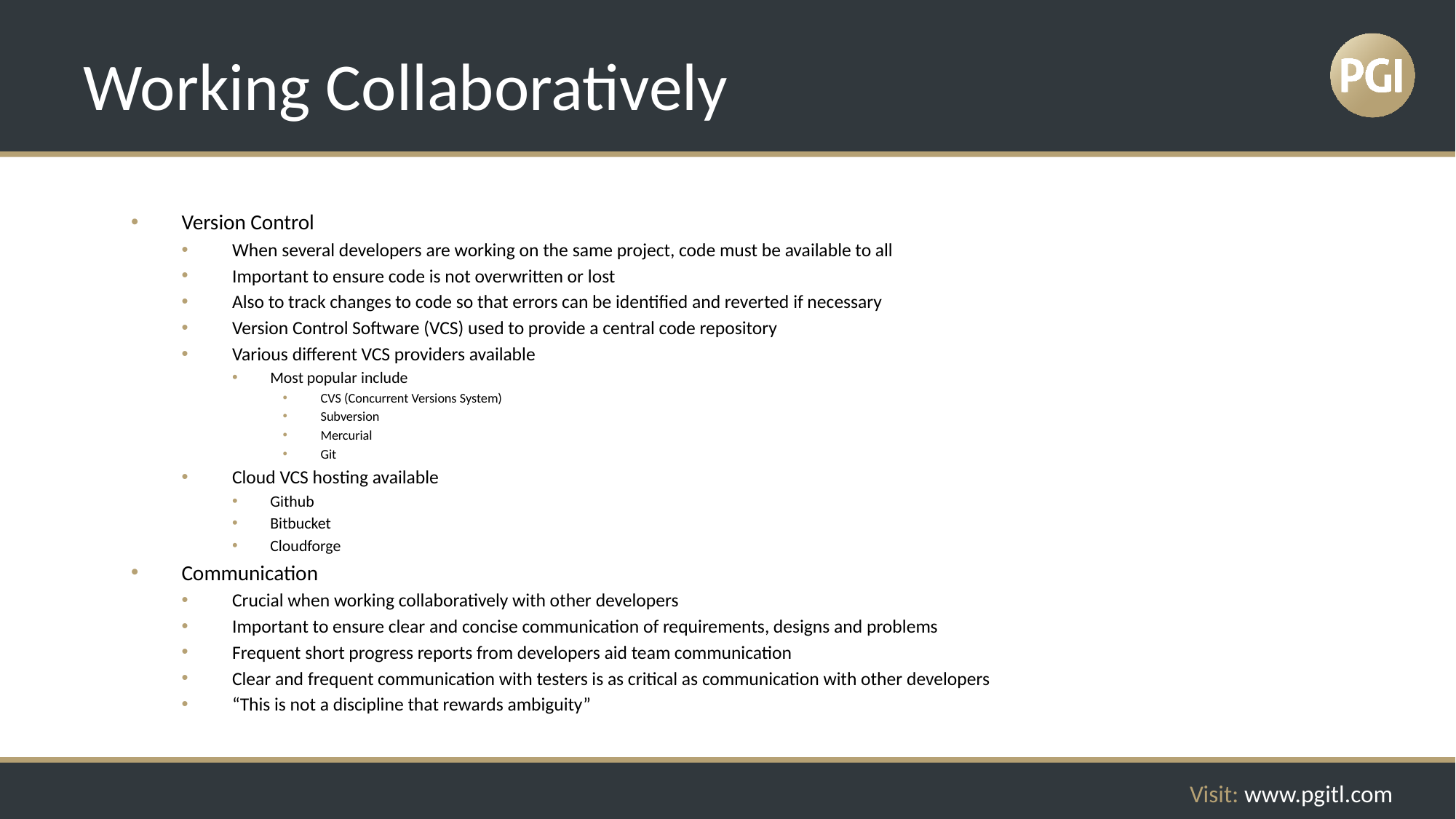

# Working Collaboratively
Version Control
When several developers are working on the same project, code must be available to all
Important to ensure code is not overwritten or lost
Also to track changes to code so that errors can be identified and reverted if necessary
Version Control Software (VCS) used to provide a central code repository
Various different VCS providers available
Most popular include
CVS (Concurrent Versions System)
Subversion
Mercurial
Git
Cloud VCS hosting available
Github
Bitbucket
Cloudforge
Communication
Crucial when working collaboratively with other developers
Important to ensure clear and concise communication of requirements, designs and problems
Frequent short progress reports from developers aid team communication
Clear and frequent communication with testers is as critical as communication with other developers
“This is not a discipline that rewards ambiguity”